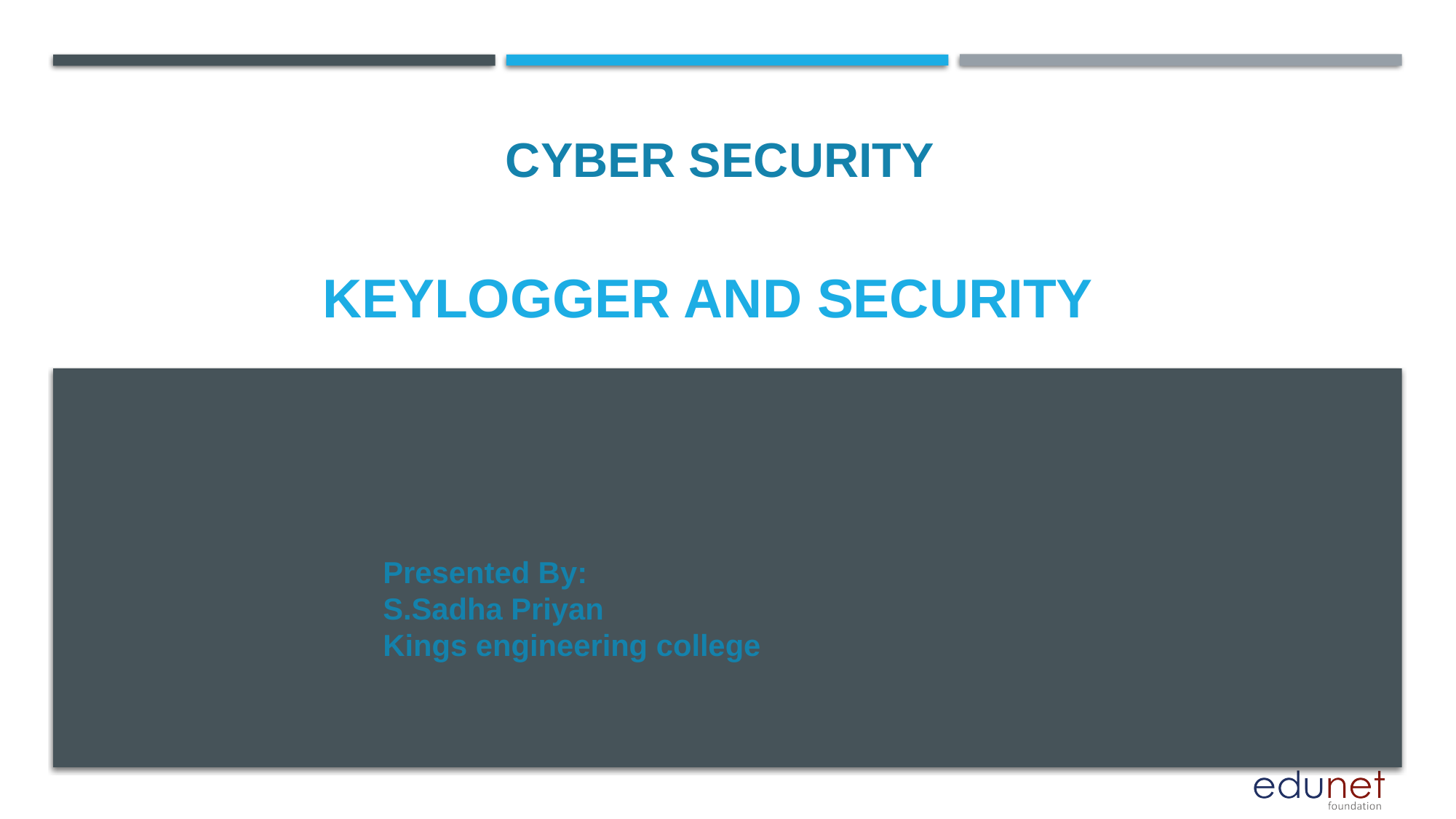

CYBER SECURITY
# KEYLOGGER AND SECURITY
Presented By:
S.Sadha Priyan
Kings engineering college